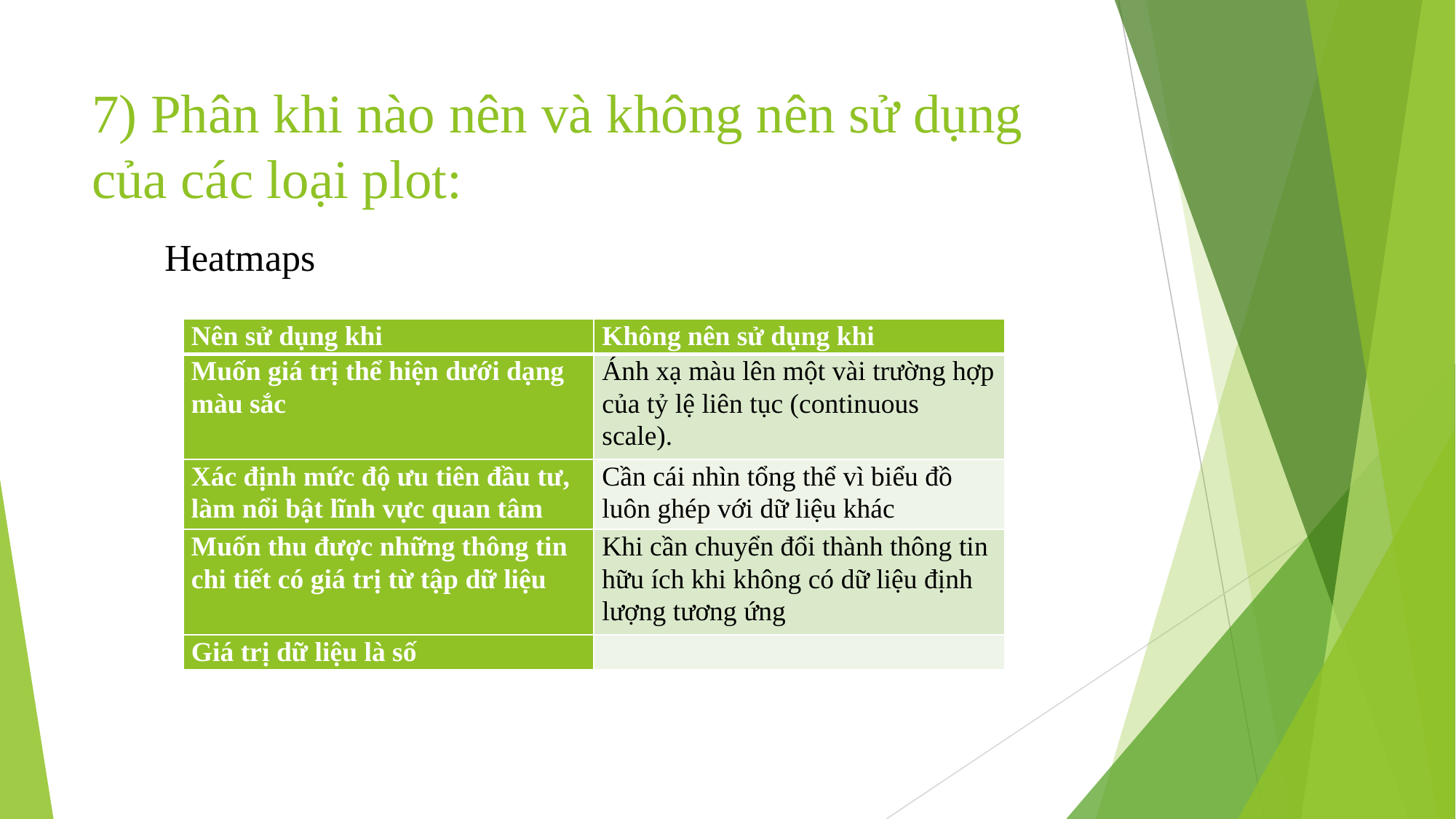

# 7) Phân khi nào nên và không nên sử dụng của các loại plot:
Heatmaps
| Nên sử dụng khi | Không nên sử dụng khi |
| --- | --- |
| Muốn giá trị thể hiện dưới dạng màu sắc | Ánh xạ màu lên một vài trường hợp của tỷ lệ liên tục (continuous scale). |
| Xác định mức độ ưu tiên đầu tư, làm nổi bật lĩnh vực quan tâm | Cần cái nhìn tổng thể vì biểu đồ luôn ghép với dữ liệu khác |
| Muốn thu được những thông tin chi tiết có giá trị từ tập dữ liệu | Khi cần chuyển đổi thành thông tin hữu ích khi không có dữ liệu định lượng tương ứng |
| Giá trị dữ liệu là số |  |